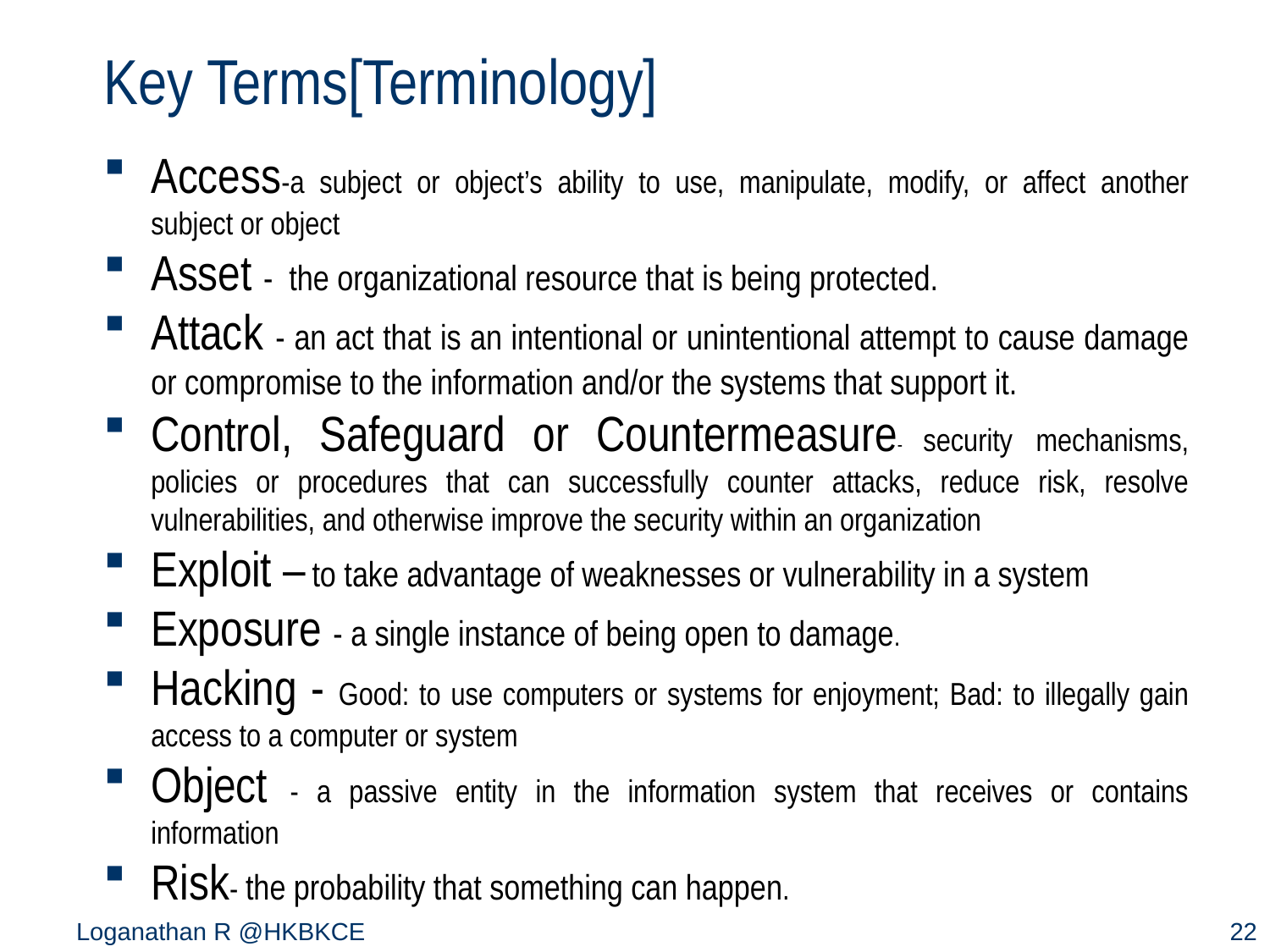

# Key Terms[Terminology]
Access-a subject or object’s ability to use, manipulate, modify, or affect another subject or object
Asset -  the organizational resource that is being protected.
Attack - an act that is an intentional or unintentional attempt to cause damage or compromise to the information and/or the systems that support it.
Control, Safeguard or Countermeasure- security mechanisms, policies or procedures that can successfully counter attacks, reduce risk, resolve vulnerabilities, and otherwise improve the security within an organization
Exploit – to take advantage of weaknesses or vulnerability in a system
Exposure - a single instance of being open to damage.
Hacking - Good: to use computers or systems for enjoyment; Bad: to illegally gain access to a computer or system
Object - a passive entity in the information system that receives or contains information
Risk- the probability that something can happen.
Loganathan R @HKBKCE
22